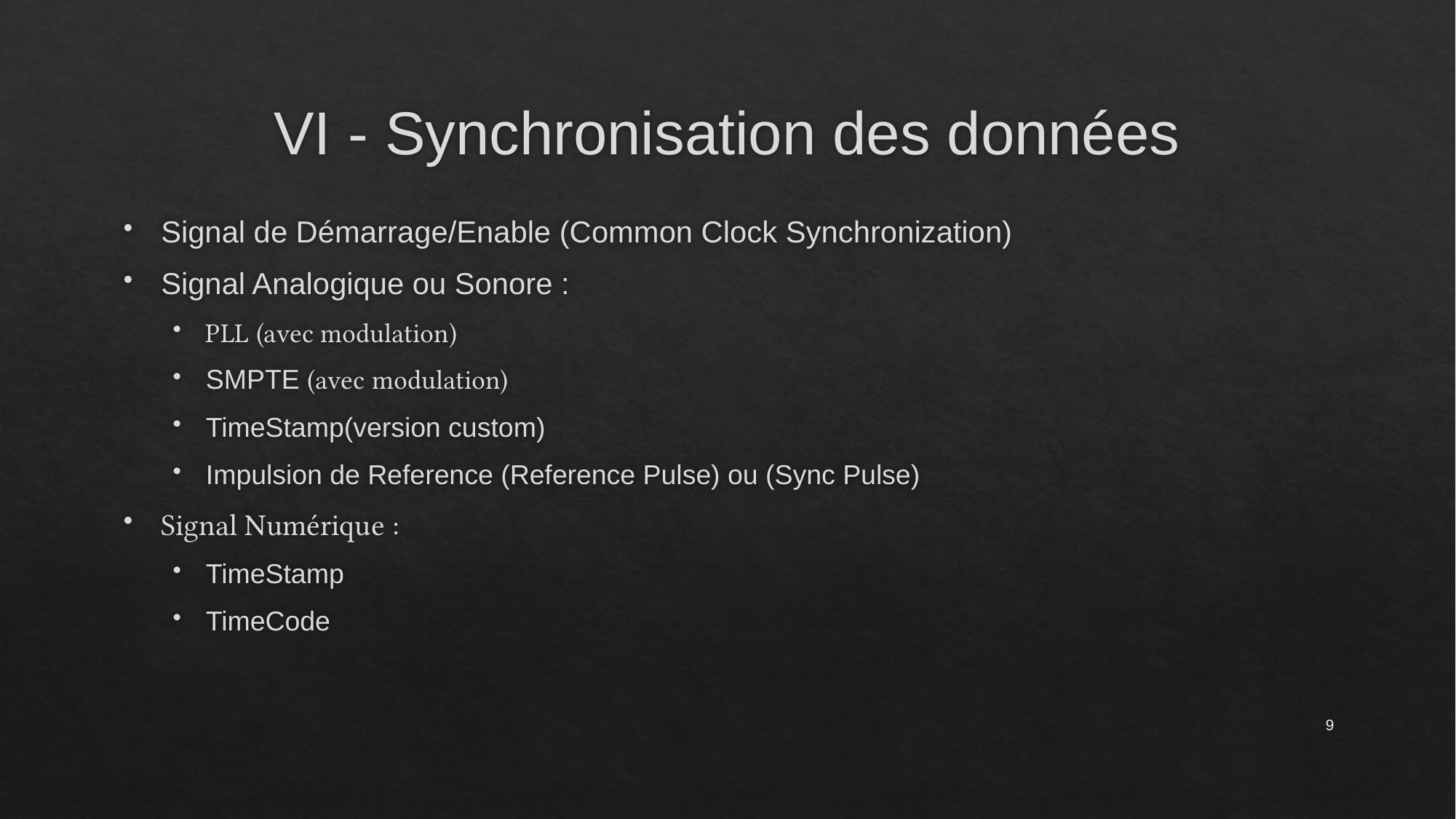

# VI - Synchronisation des données
Signal de Démarrage/Enable (Common Clock Synchronization)
Signal Analogique ou Sonore :
PLL (avec modulation)
SMPTE (avec modulation)
TimeStamp(version custom)
Impulsion de Reference (Reference Pulse) ou (Sync Pulse)
Signal Numérique :
TimeStamp
TimeCode

9